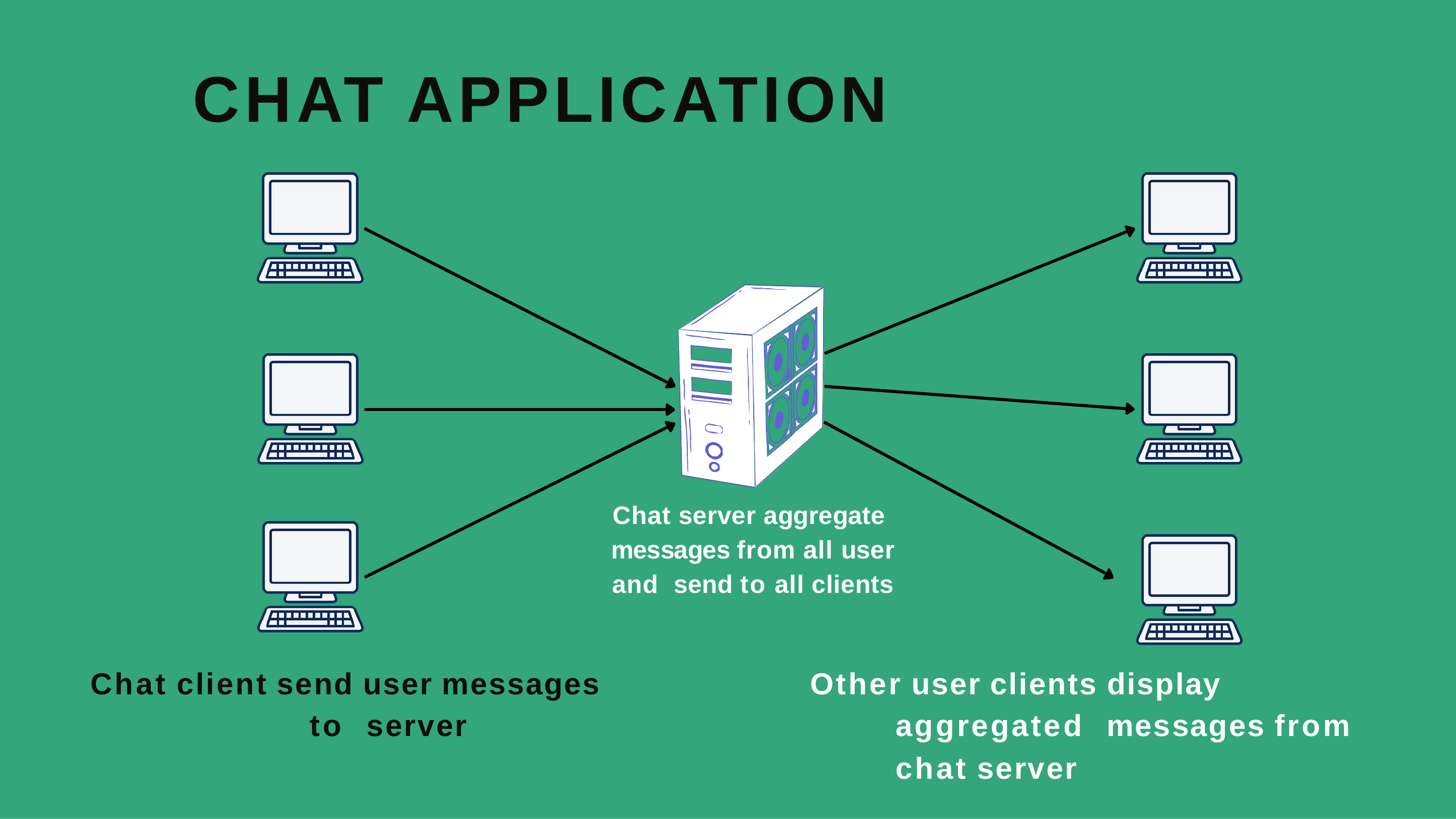

# CHAT APPLICATION

Chat server aggregate  messages from all user and  send to all clients

Chat client send user messages to  server
Other user clients display aggregated  messages from chat server